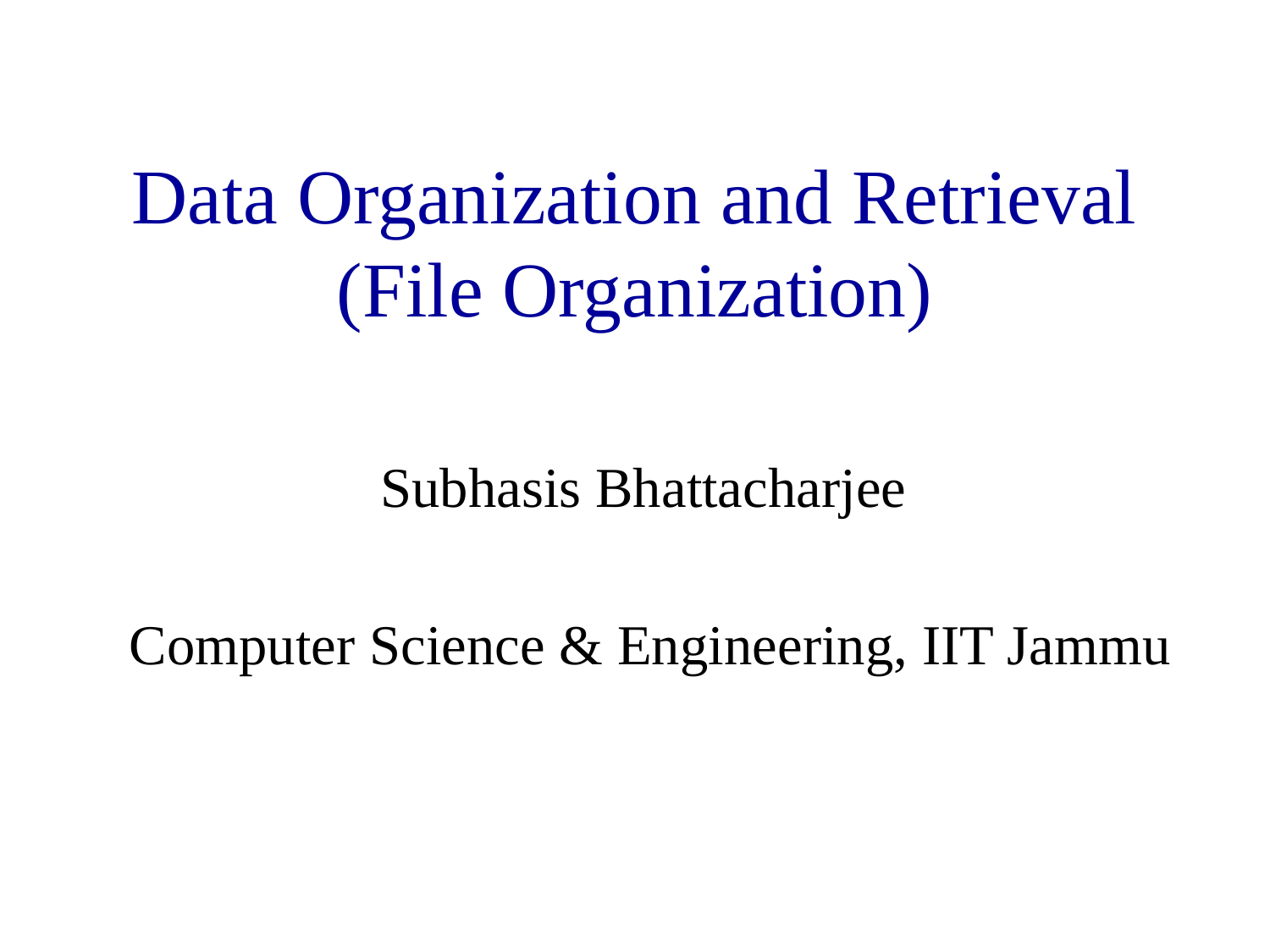

# Data Organization and Retrieval (File Organization)
Subhasis Bhattacharjee

Computer Science & Engineering, IIT Jammu